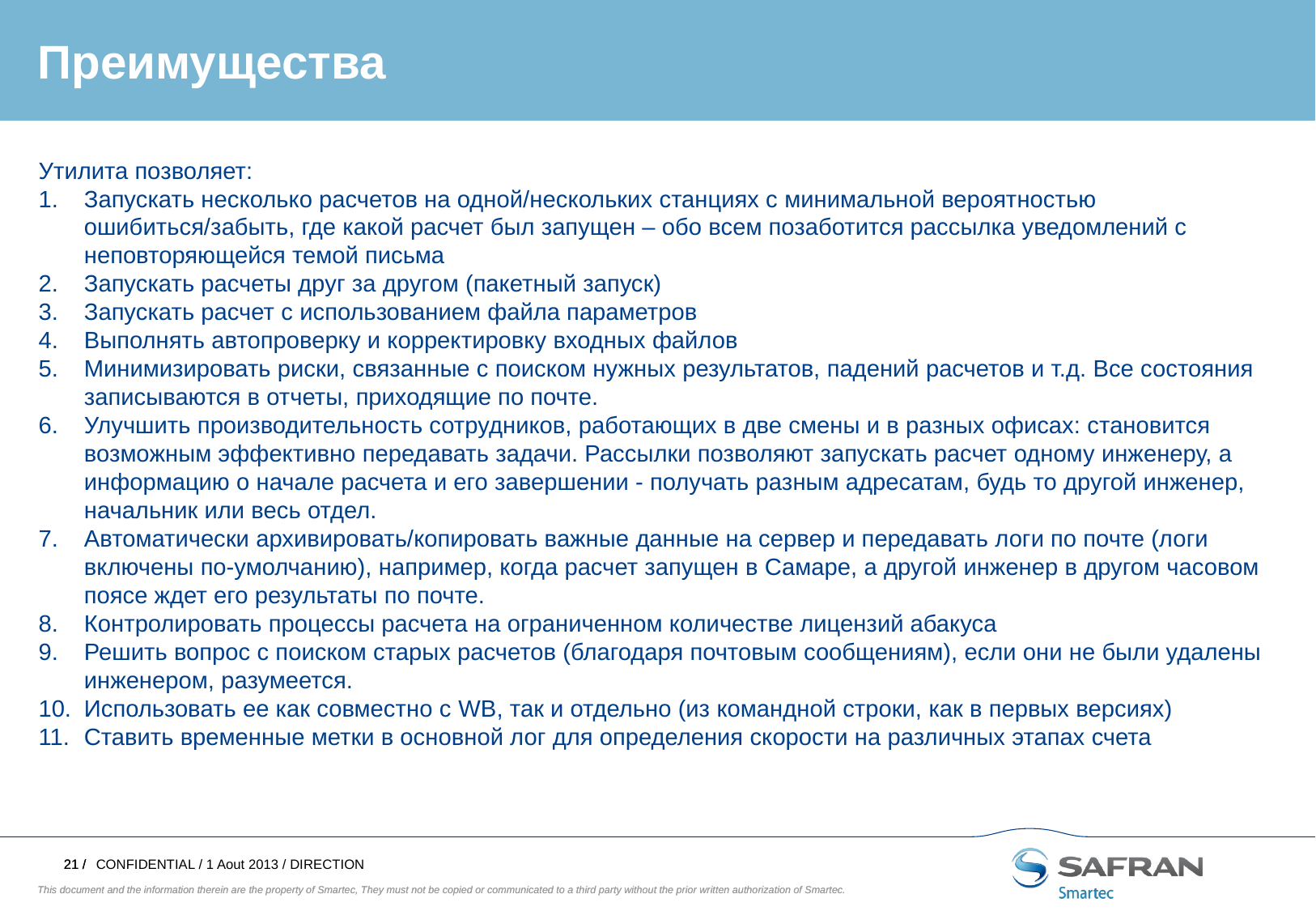

Преимущества
Утилита позволяет:
Запускать несколько расчетов на одной/нескольких станциях с минимальной вероятностью ошибиться/забыть, где какой расчет был запущен – обо всем позаботится рассылка уведомлений с неповторяющейся темой письма
Запускать расчеты друг за другом (пакетный запуск)
Запускать расчет с использованием файла параметров
Выполнять автопроверку и корректировку входных файлов
Минимизировать риски, связанные с поиском нужных результатов, падений расчетов и т.д. Все состояния записываются в отчеты, приходящие по почте.
Улучшить производительность сотрудников, работающих в две смены и в разных офисах: становится возможным эффективно передавать задачи. Рассылки позволяют запускать расчет одному инженеру, а информацию о начале расчета и его завершении - получать разным адресатам, будь то другой инженер, начальник или весь отдел.
Автоматически архивировать/копировать важные данные на сервер и передавать логи по почте (логи включены по-умолчанию), например, когда расчет запущен в Самаре, а другой инженер в другом часовом поясе ждет его результаты по почте.
Контролировать процессы расчета на ограниченном количестве лицензий абакуса
Решить вопрос с поиском старых расчетов (благодаря почтовым сообщениям), если они не были удалены инженером, разумеется.
Использовать ее как совместно с WB, так и отдельно (из командной строки, как в первых версиях)
Ставить временные метки в основной лог для определения скорости на различных этапах счета
CONFIDENTIAL / 1 Aout 2013 / DIRECTION